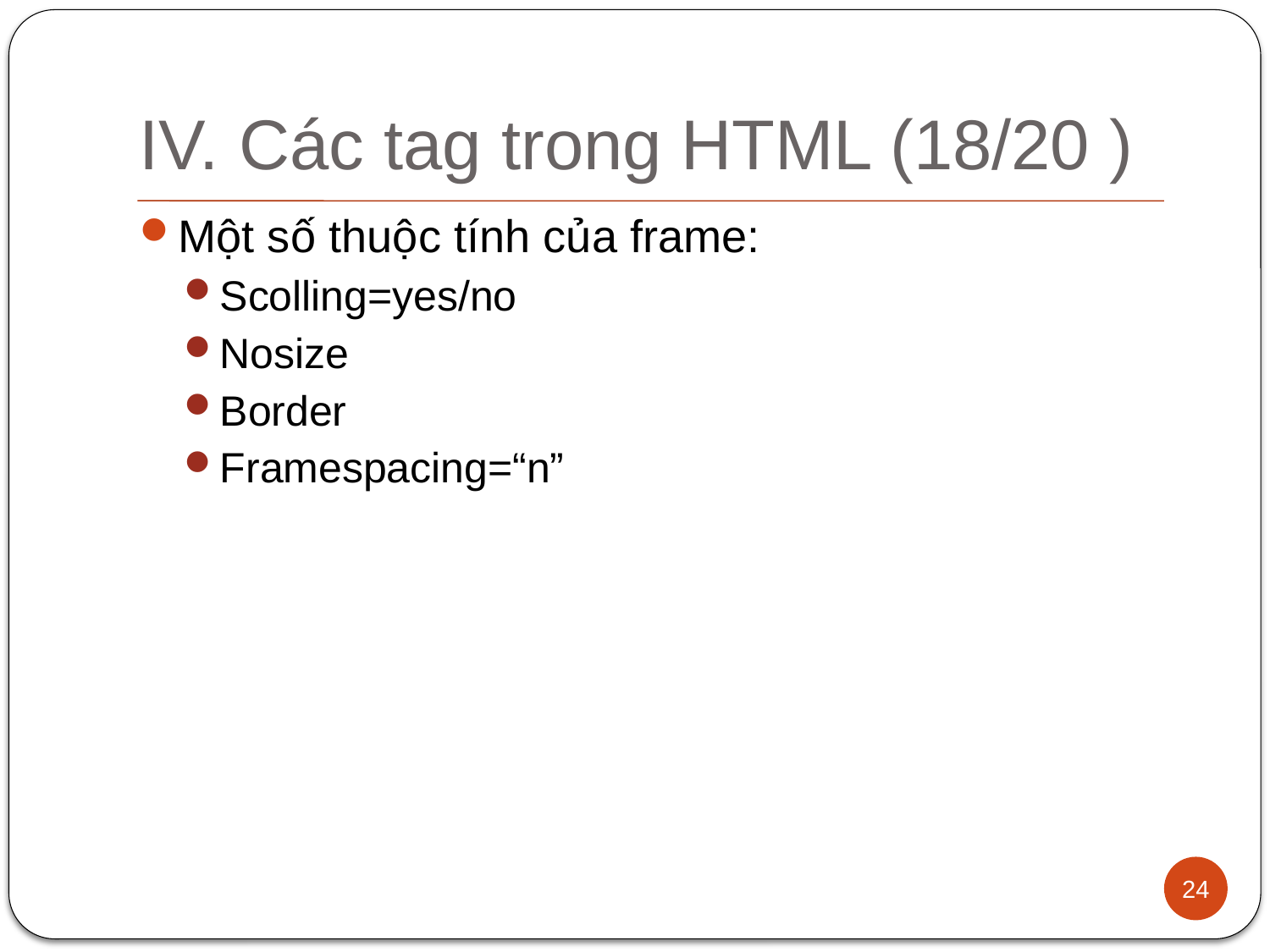

# IV. Các tag trong HTML (18/20 )
Một số thuộc tính của frame:
Scolling=yes/no
Nosize
Border
Framespacing=“n”

24